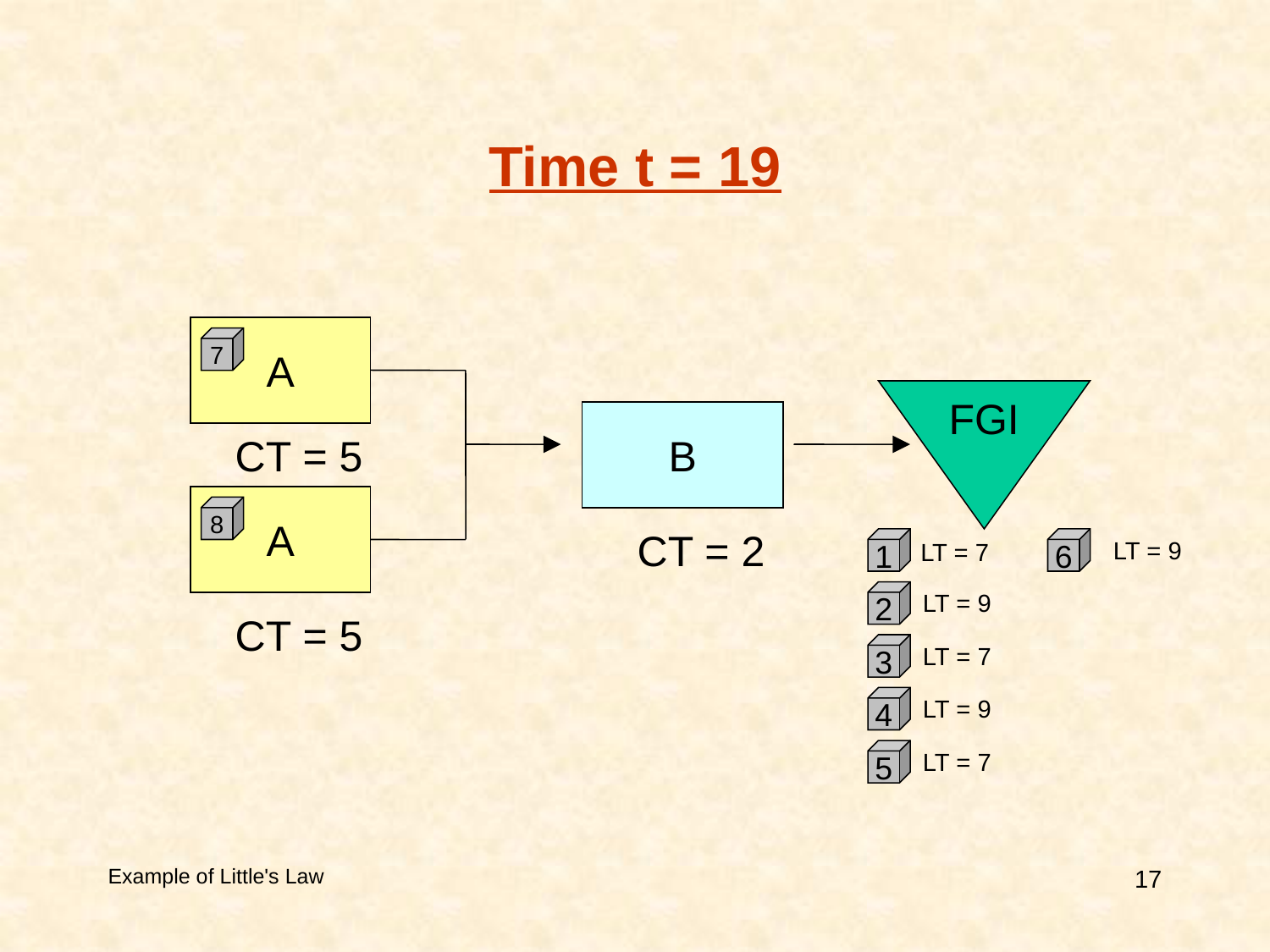

# Time t = 19
A
7

FGI
B
CT = 5

A
8
CT = 2
1
6
LT = 9
LT = 7

2
LT = 9
CT = 5
3
LT = 7
4
LT = 9
5
LT = 7
Example of Little's Law
17